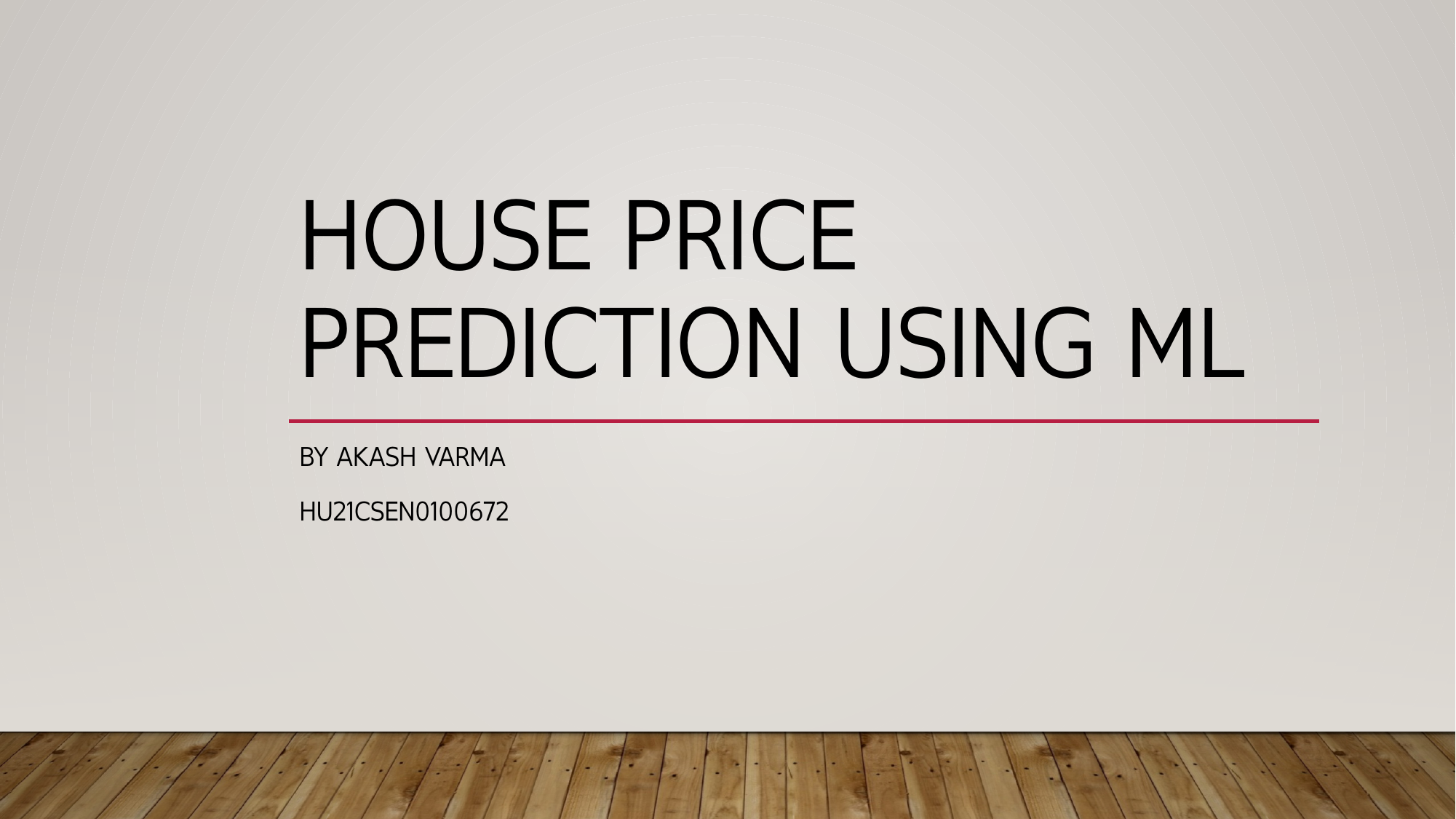

# House Price Prediction using ML
By Akash Varma
hu21csen0100672